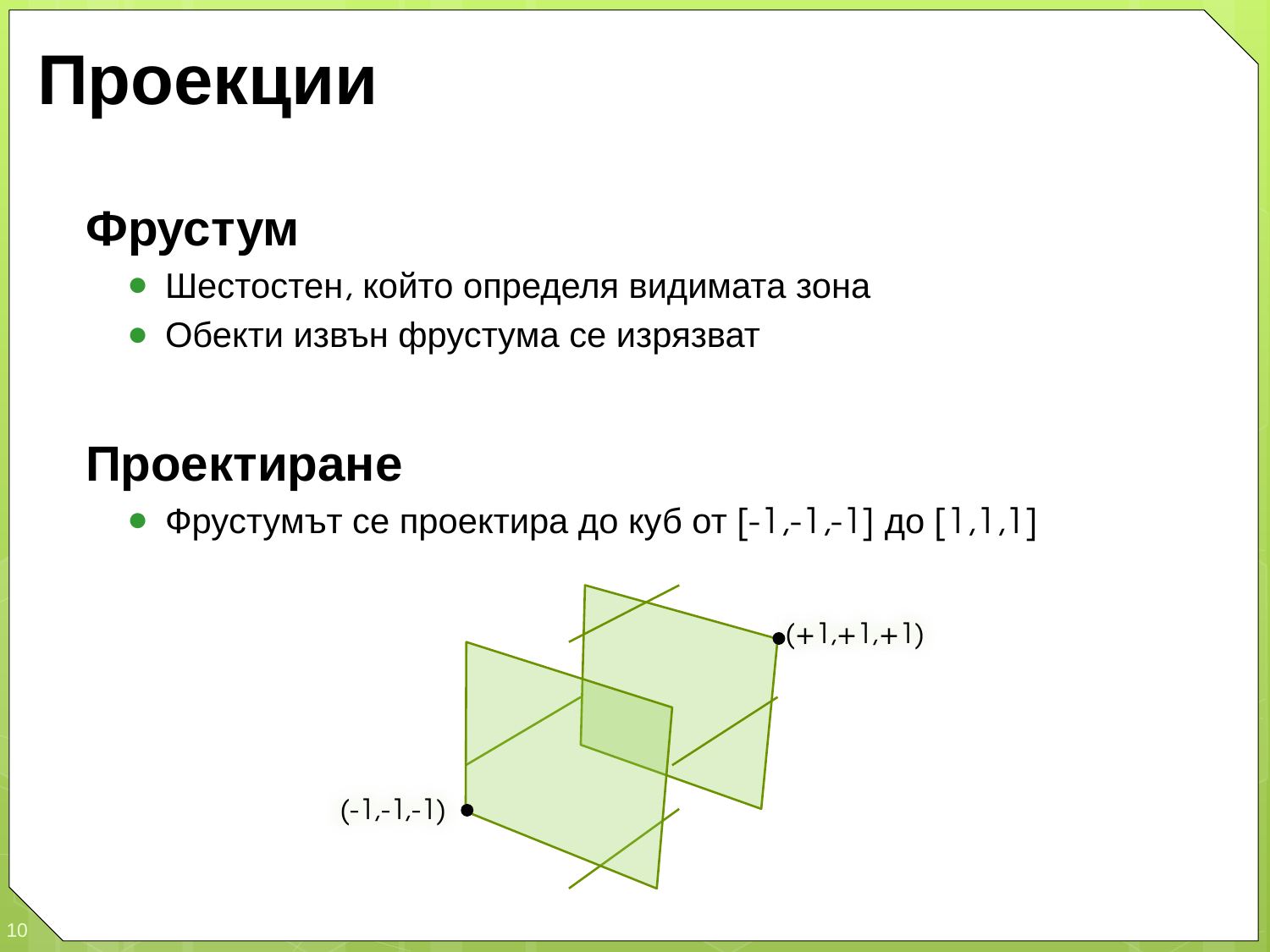

# Проекции
Фрустум
Шестостен, който определя видимата зона
Обекти извън фрустума се изрязват

Проектиране
Фрустумът се проектира до куб от [-1,-1,-1] до [1,1,1]

(+1,+1,+1)

(-1,-1,-1)